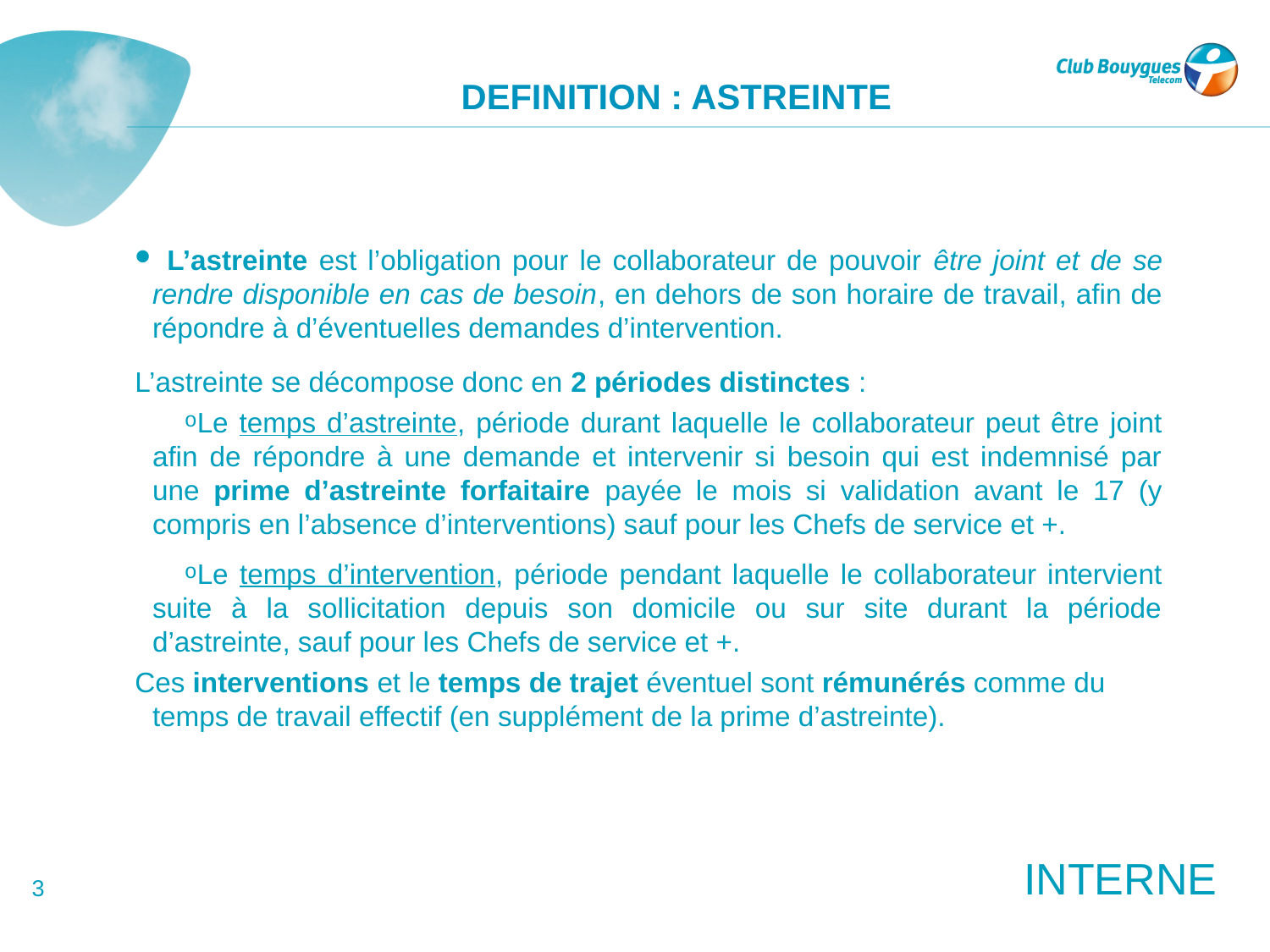

# DEFINITION : ASTREINTE
 L’astreinte est l’obligation pour le collaborateur de pouvoir être joint et de se rendre disponible en cas de besoin, en dehors de son horaire de travail, afin de répondre à d’éventuelles demandes d’intervention.

L’astreinte se décompose donc en 2 périodes distinctes :
Le temps d’astreinte, période durant laquelle le collaborateur peut être joint afin de répondre à une demande et intervenir si besoin qui est indemnisé par une prime d’astreinte forfaitaire payée le mois si validation avant le 17 (y compris en l’absence d’interventions) sauf pour les Chefs de service et +.

Le temps d’intervention, période pendant laquelle le collaborateur intervient suite à la sollicitation depuis son domicile ou sur site durant la période d’astreinte, sauf pour les Chefs de service et +.
Ces interventions et le temps de trajet éventuel sont rémunérés comme du temps de travail effectif (en supplément de la prime d’astreinte).

3